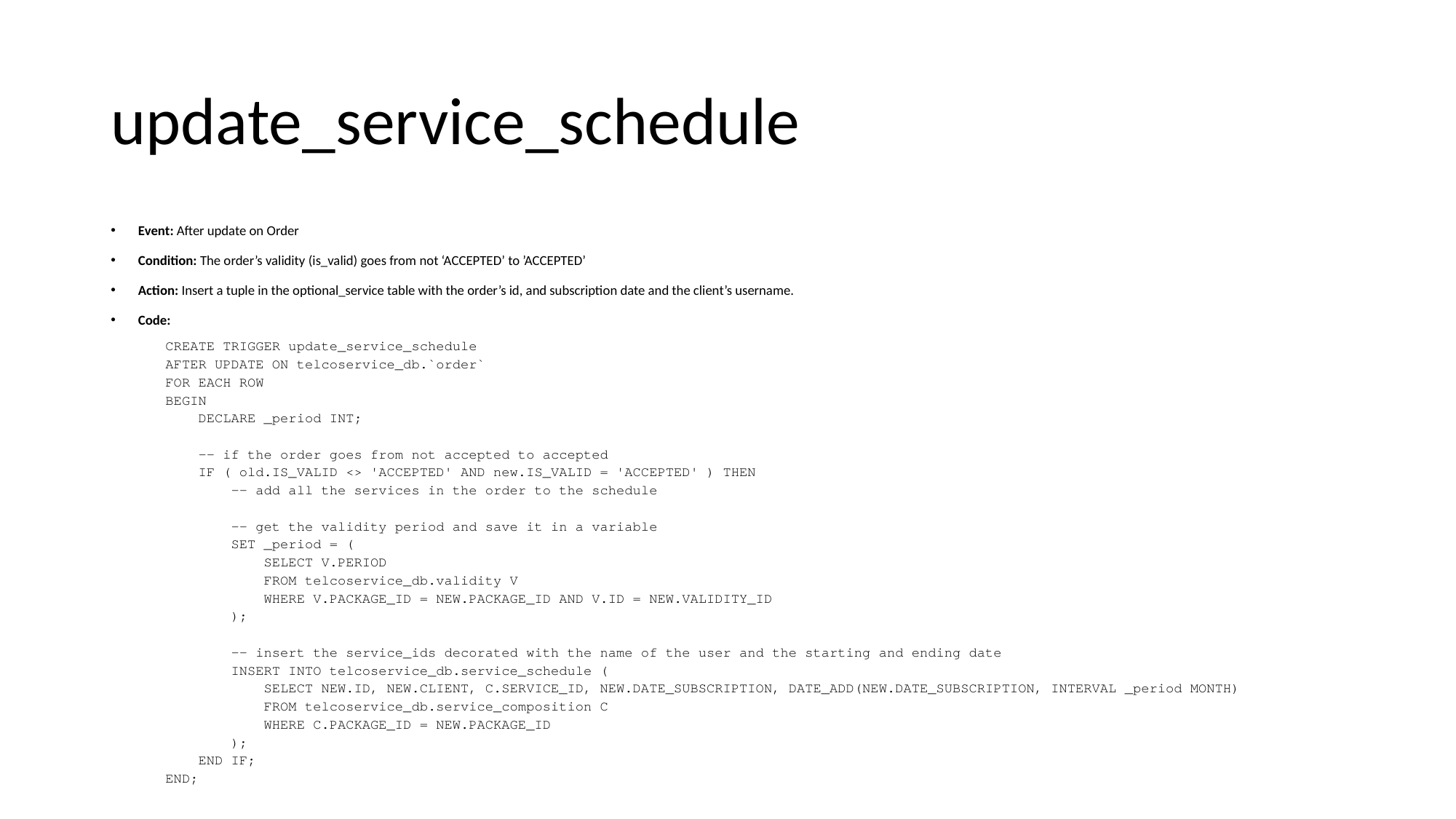

# update_service_schedule
Event: After update on Order
Condition: The order’s validity (is_valid) goes from not ‘ACCEPTED’ to ’ACCEPTED’
Action: Insert a tuple in the optional_service table with the order’s id, and subscription date and the client’s username.
Code:
CREATE TRIGGER update_service_schedule
AFTER UPDATE ON telcoservice_db.`order`
FOR EACH ROW
BEGIN
    DECLARE _period INT;
    -- if the order goes from not accepted to accepted
    IF ( old.IS_VALID <> 'ACCEPTED' AND new.IS_VALID = 'ACCEPTED' ) THEN
        -- add all the services in the order to the schedule
        -- get the validity period and save it in a variable
        SET _period = (
            SELECT V.PERIOD
            FROM telcoservice_db.validity V
            WHERE V.PACKAGE_ID = NEW.PACKAGE_ID AND V.ID = NEW.VALIDITY_ID
        );
        -- insert the service_ids decorated with the name of the user and the starting and ending date
        INSERT INTO telcoservice_db.service_schedule (
            SELECT NEW.ID, NEW.CLIENT, C.SERVICE_ID, NEW.DATE_SUBSCRIPTION, DATE_ADD(NEW.DATE_SUBSCRIPTION, INTERVAL _period MONTH)
            FROM telcoservice_db.service_composition C
            WHERE C.PACKAGE_ID = NEW.PACKAGE_ID
        );
    END IF;
END;